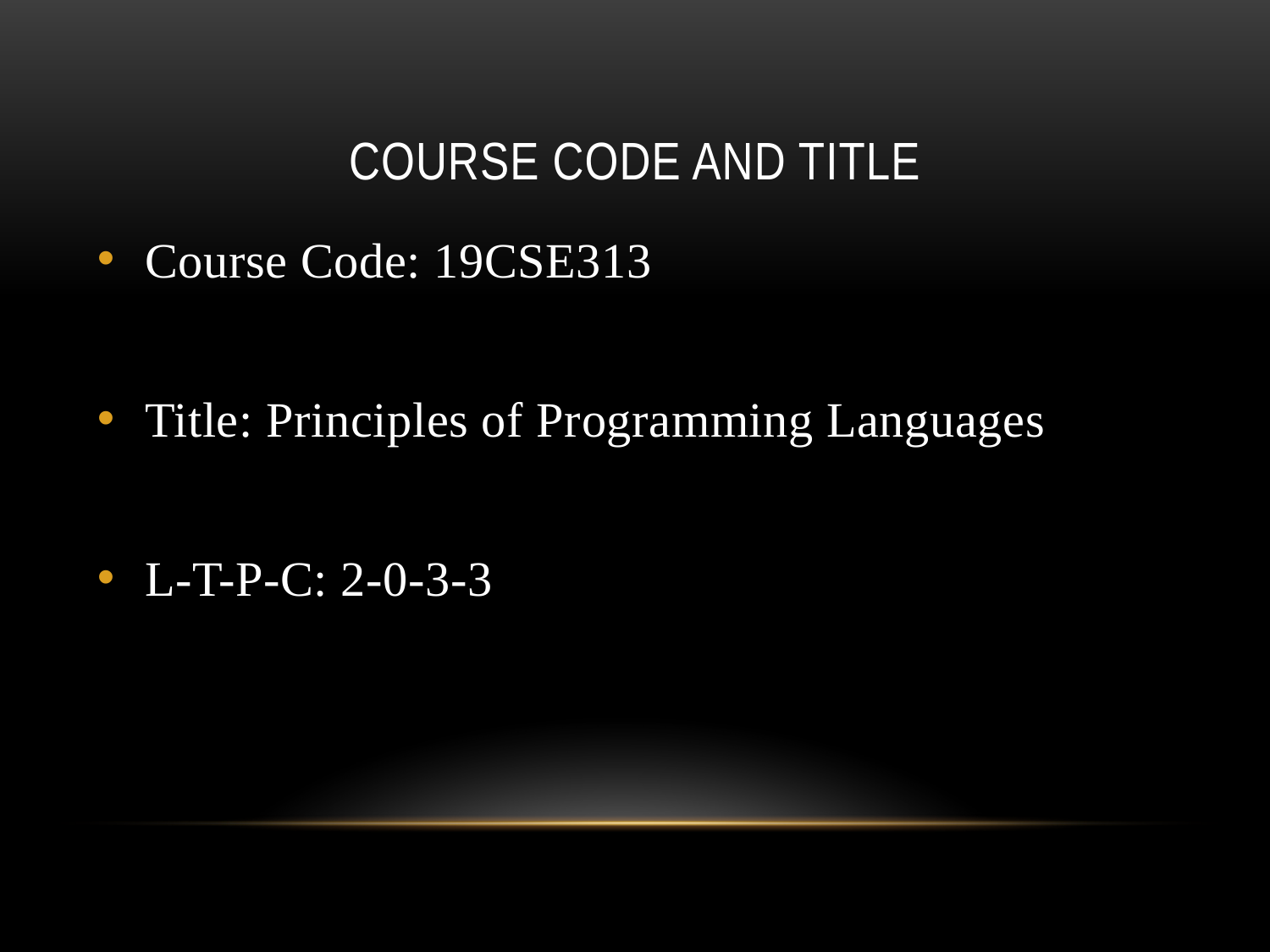

# Course code and title
Course Code: 19CSE313

Title: Principles of Programming Languages

L-T-P-C: 2-0-3-3